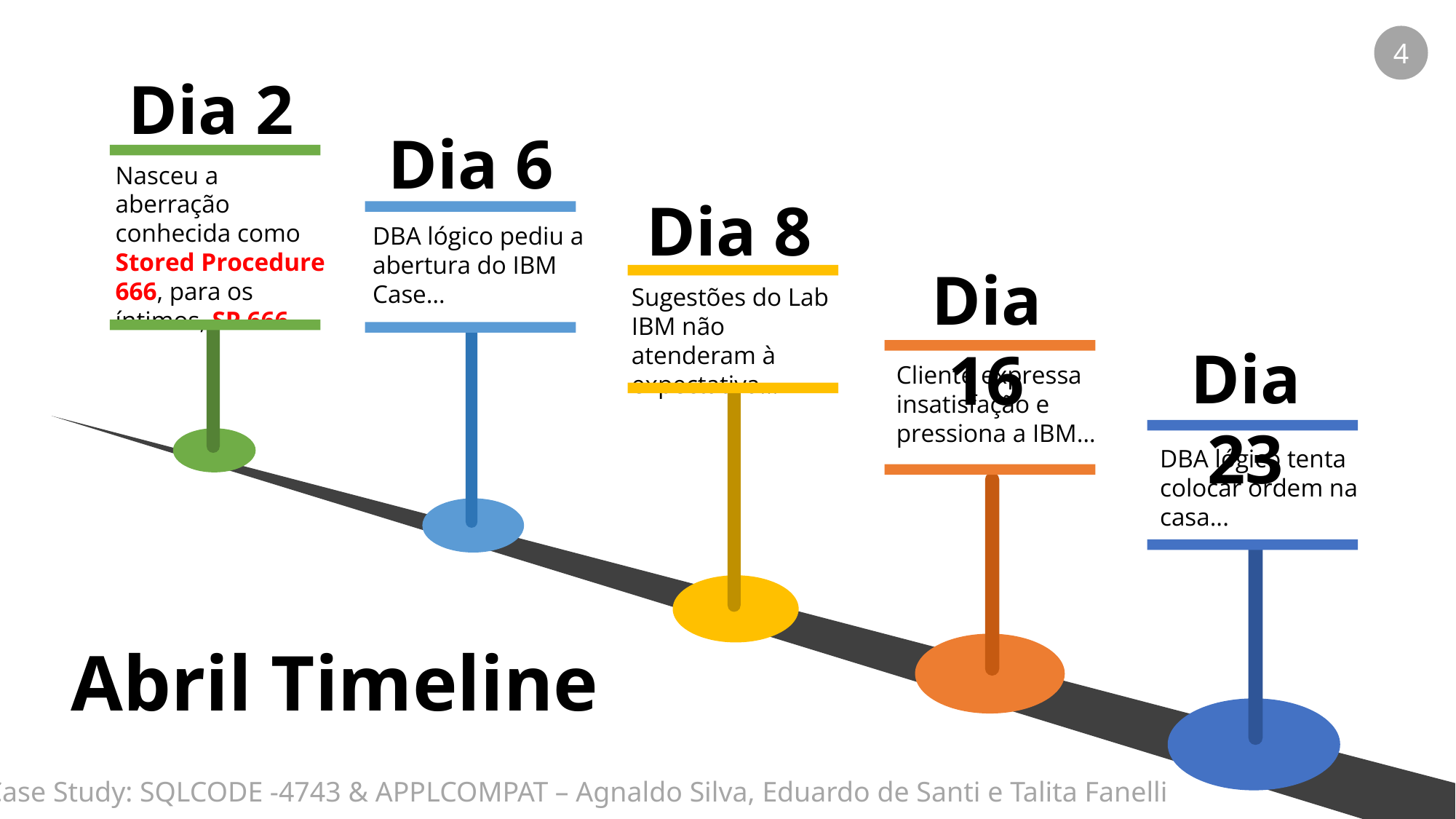

4
Dia 2

Nasceu a aberração conhecida como Stored Procedure 666, para os íntimos, SP 666…

Dia 6

DBA lógico pediu a abertura do IBM Case…

Dia 8

Sugestões do Lab IBM não atenderam à expectativa…

Dia 16

Cliente expressa insatisfação e pressiona a IBM…

Dia 23

DBA lógico tenta colocar ordem na casa...

Abril Timeline
IBM Case Study: SQLCODE -4743 & APPLCOMPAT – Agnaldo Silva, Eduardo de Santi e Talita Fanelli